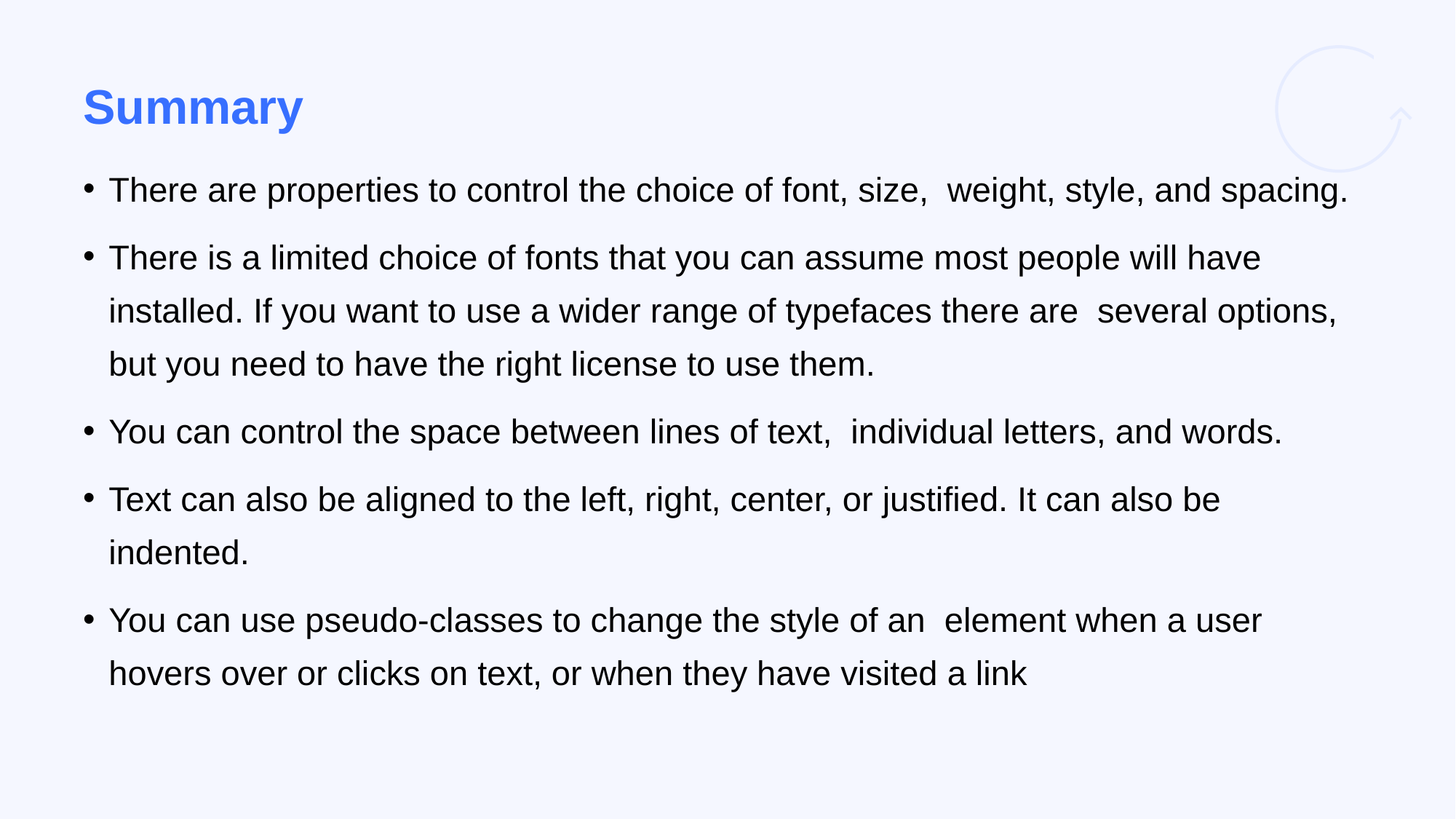

# Summary
There are properties to control the choice of font, size,  weight, style, and spacing.
There is a limited choice of fonts that you can assume most people will have installed. If you want to use a wider range of typefaces there are  several options, but you need to have the right license to use them.
You can control the space between lines of text,  individual letters, and words.
Text can also be aligned to the left, right, center, or justified. It can also be indented.
You can use pseudo-classes to change the style of an  element when a user hovers over or clicks on text, or when they have visited a link